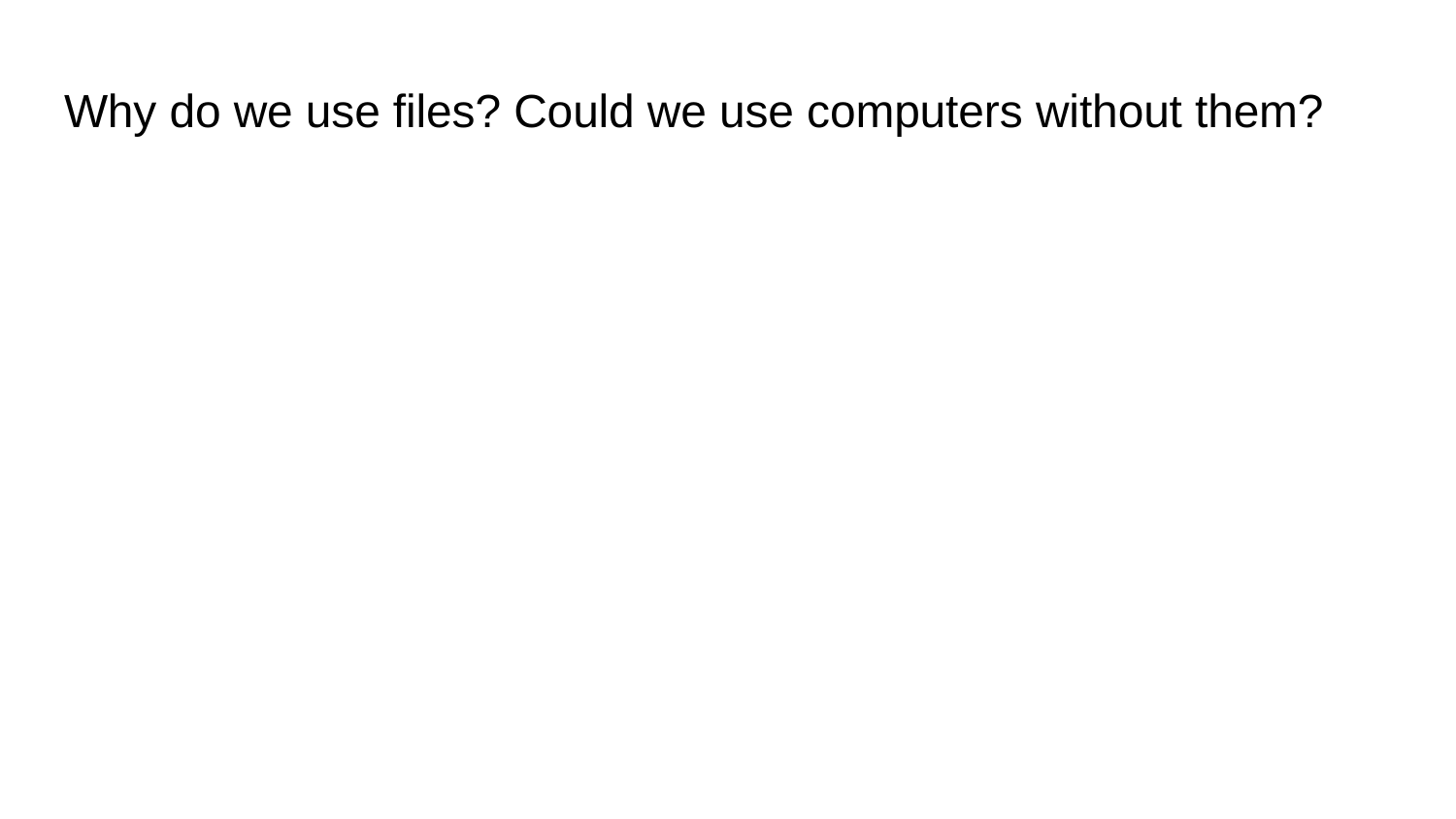

# Why do we use files? Could we use computers without them?